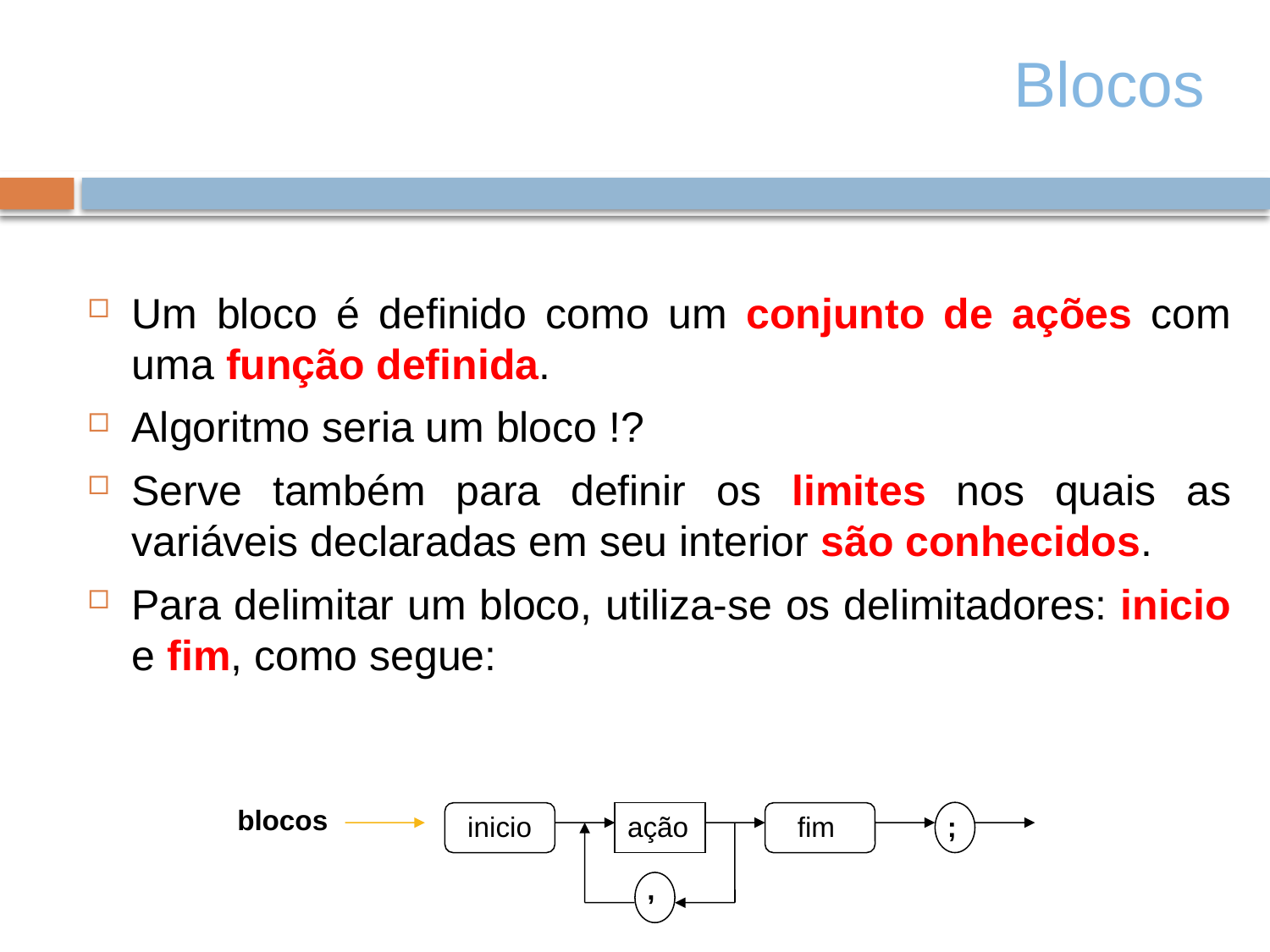

# Blocos
Um bloco é definido como um conjunto de ações com uma função definida.
Algoritmo seria um bloco !?
Serve também para definir os limites nos quais as variáveis declaradas em seu interior são conhecidos.
Para delimitar um bloco, utiliza-se os delimitadores: inicio e fim, como segue:
blocos

inicio

ação

fim
;

,